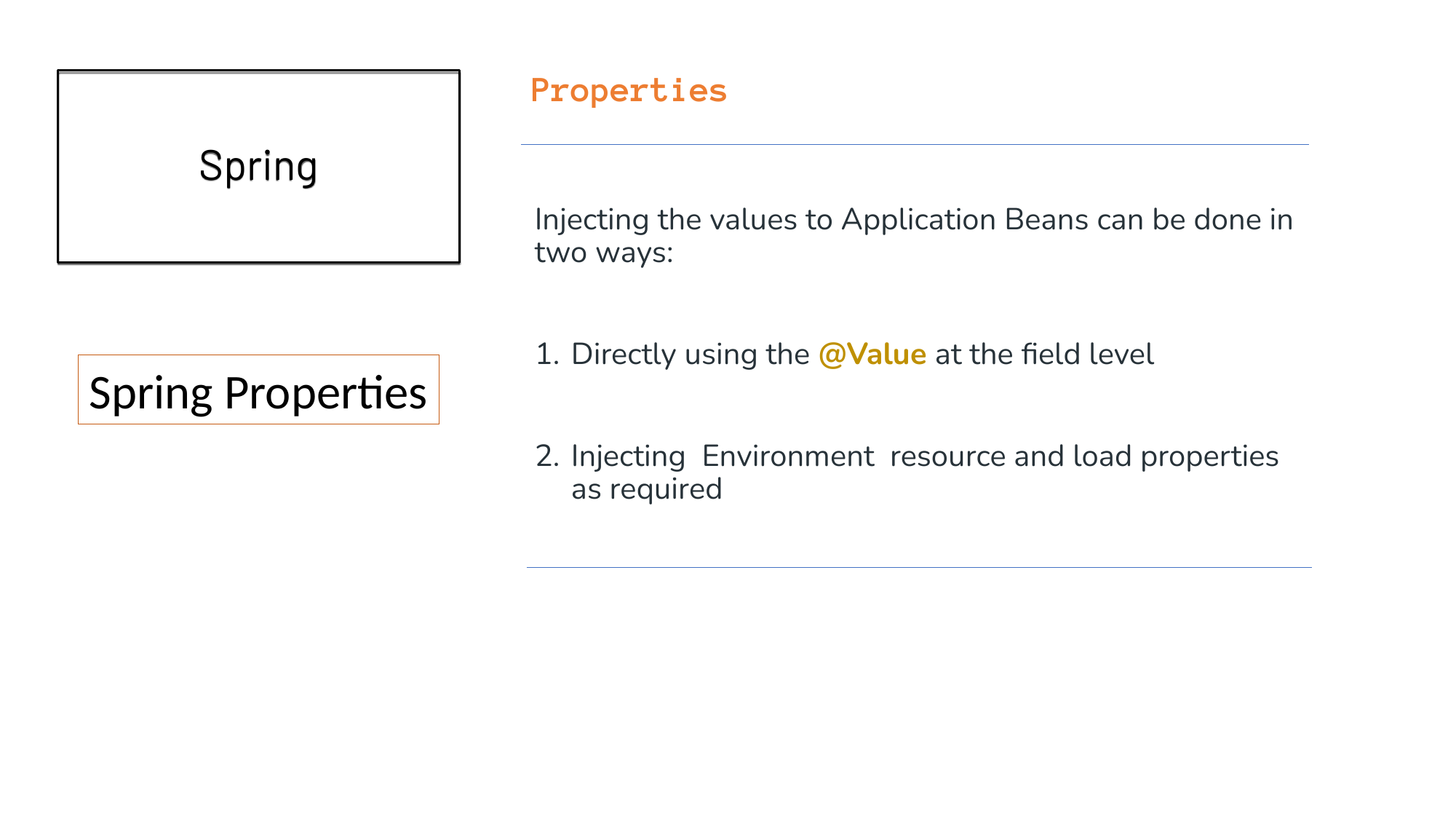

Properties
# Spring
Injecting the values to Application Beans can be done in two ways:

Directly using the @Value at the field level

Injecting  Environment  resource and load properties as required
Spring Properties